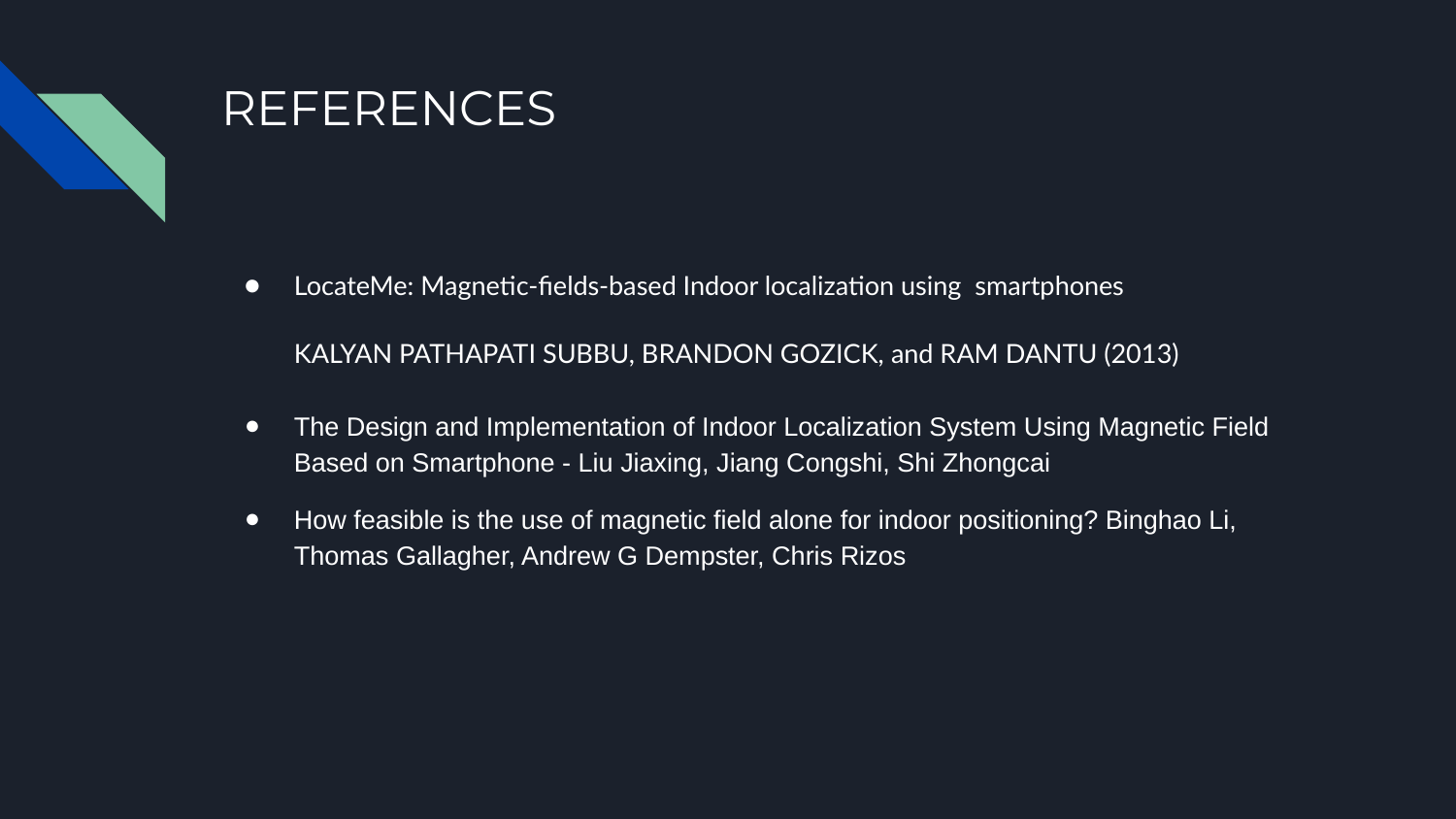

# REFERENCES
LocateMe: Magnetic-fields-based Indoor localization using  smartphones
KALYAN PATHAPATI SUBBU, BRANDON GOZICK, and RAM DANTU (2013)
The Design and Implementation of Indoor Localization System Using Magnetic Field Based on Smartphone - Liu Jiaxing, Jiang Congshi, Shi Zhongcai
How feasible is the use of magnetic field alone for indoor positioning? Binghao Li, Thomas Gallagher, Andrew G Dempster, Chris Rizos